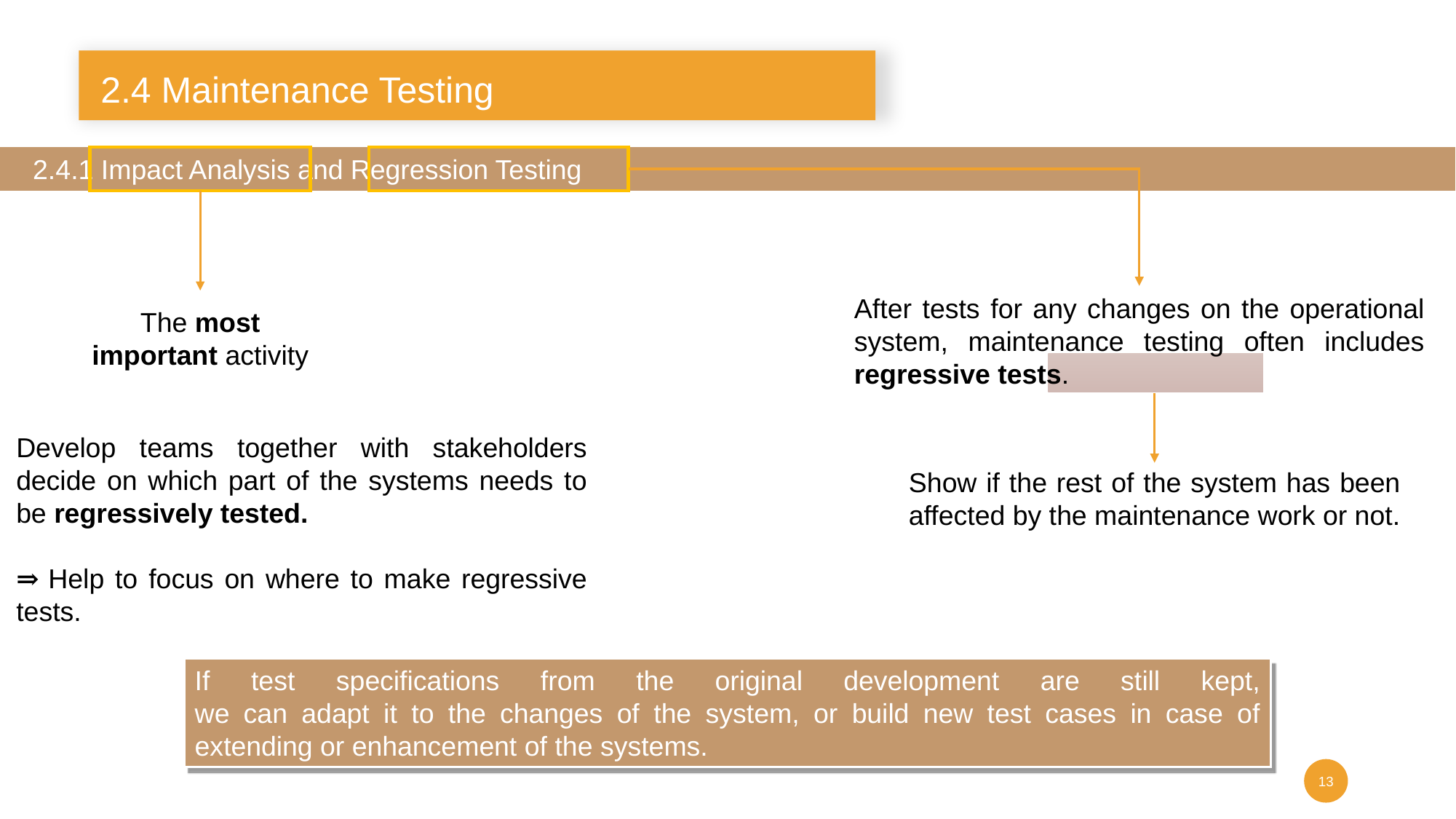

# 2.4 Maintenance Testing
2.4.1 Impact Analysis and Regression Testing

After tests for any changes on the operational system, maintenance testing often includes regressive tests.
The most important activity

Develop teams together with stakeholders decide on which part of the systems needs to be regressively tested.

⇒ Help to focus on where to make regressive tests.
Show if the rest of the system has been affected by the maintenance work or not.
If test specifications from the original development are still kept,
we can adapt it to the changes of the system, or build new test cases in case of extending or enhancement of the systems.
13